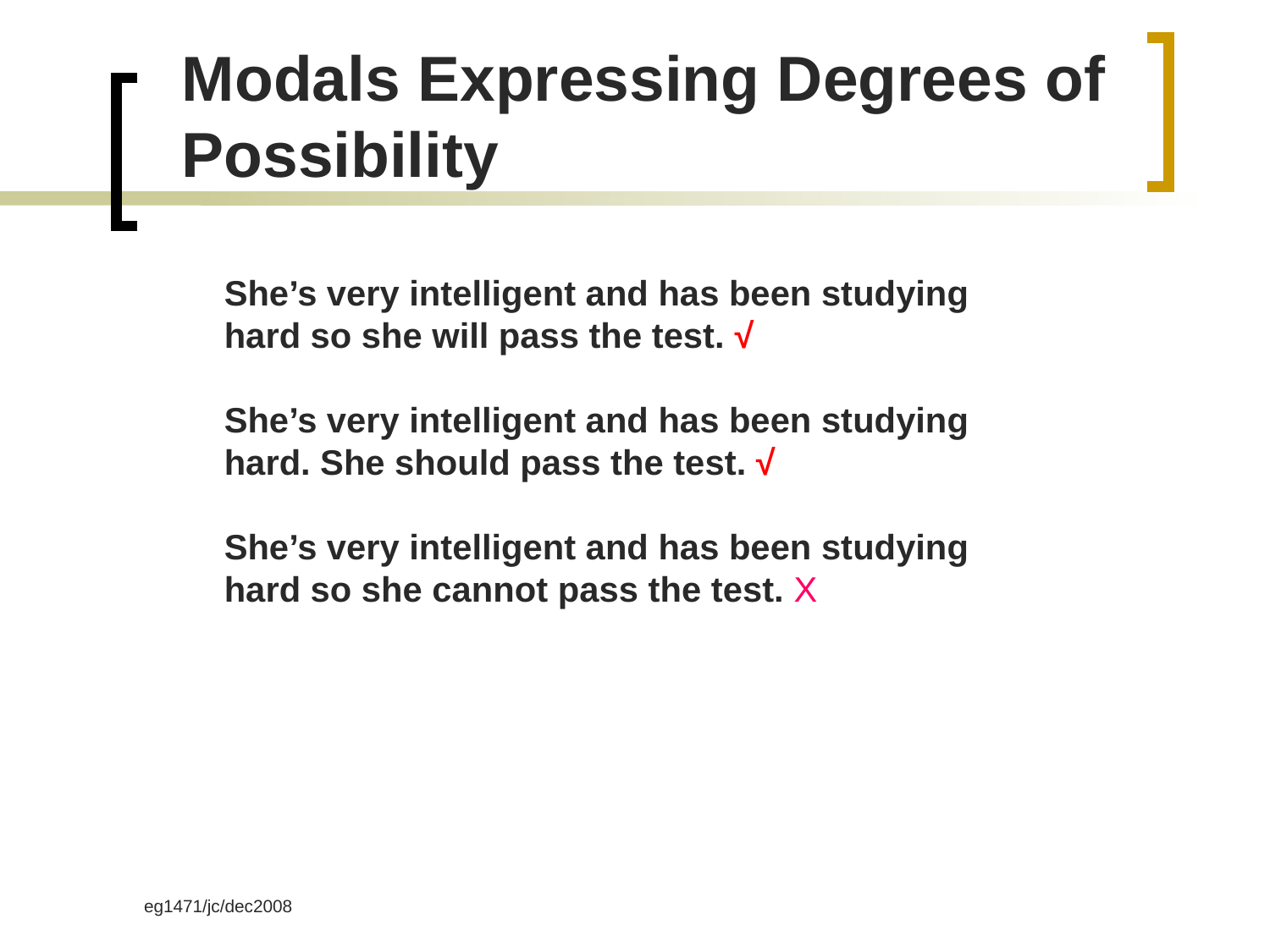

Modals Expressing Degrees of Possibility

She’s very intelligent and has been studying hard so she will pass the test. √

She’s very intelligent and has been studying hard. She should pass the test. √

She’s very intelligent and has been studying hard so she cannot pass the test. X

eg1471/jc/dec2008